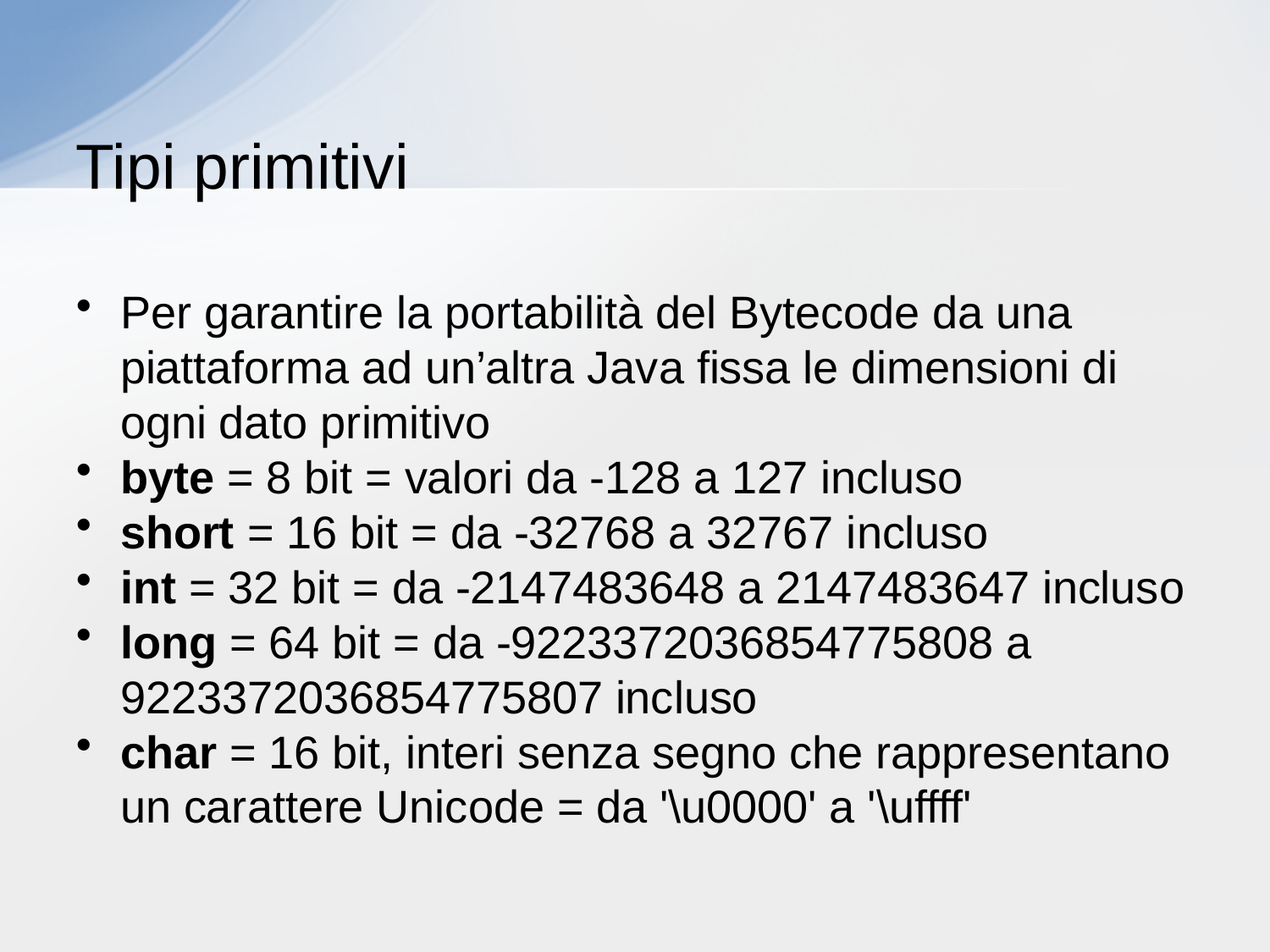

# Tipi primitivi

Per garantire la portabilità del Bytecode da una piattaforma ad un’altra Java fissa le dimensioni di ogni dato primitivo
byte = 8 bit = valori da -128 a 127 incluso
short = 16 bit = da -32768 a 32767 incluso
int = 32 bit = da -2147483648 a 2147483647 incluso
long = 64 bit = da -9223372036854775808 a 9223372036854775807 incluso
char = 16 bit, interi senza segno che rappresentano un carattere Unicode = da '\u0000' a '\uffff'